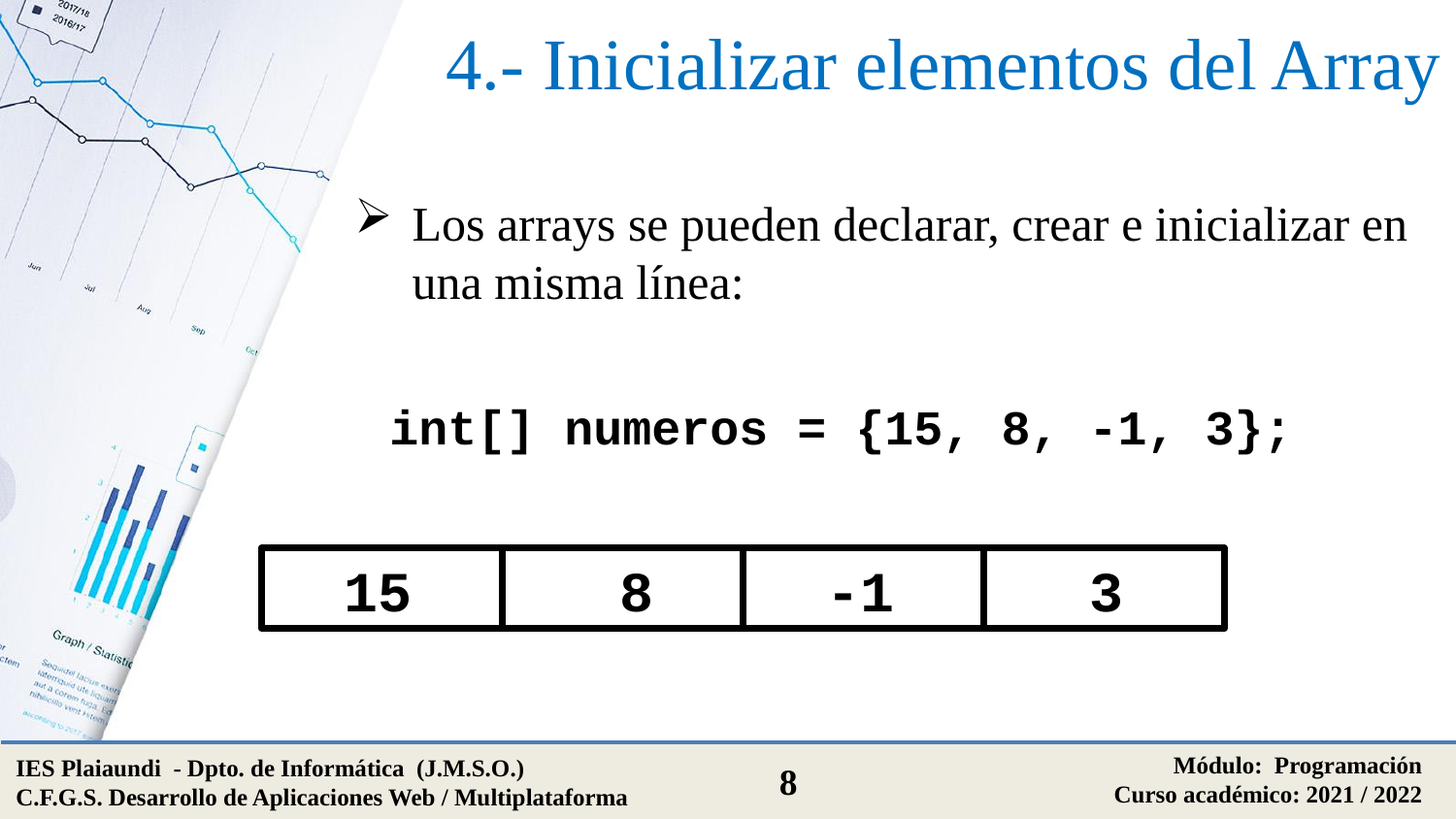

# 4.- Inicializar elementos del Array
Los arrays se pueden declarar, crear e inicializar en una misma línea:
int[] numeros = {15, 8, -1, 3};

15

8

-1

3

Módulo:  Programación
Curso académico: 2021 / 2022
IES Plaiaundi  - Dpto. de Informática  (J.M.S.O.)
C.F.G.S. Desarrollo de Aplicaciones Web / Multiplataforma
8